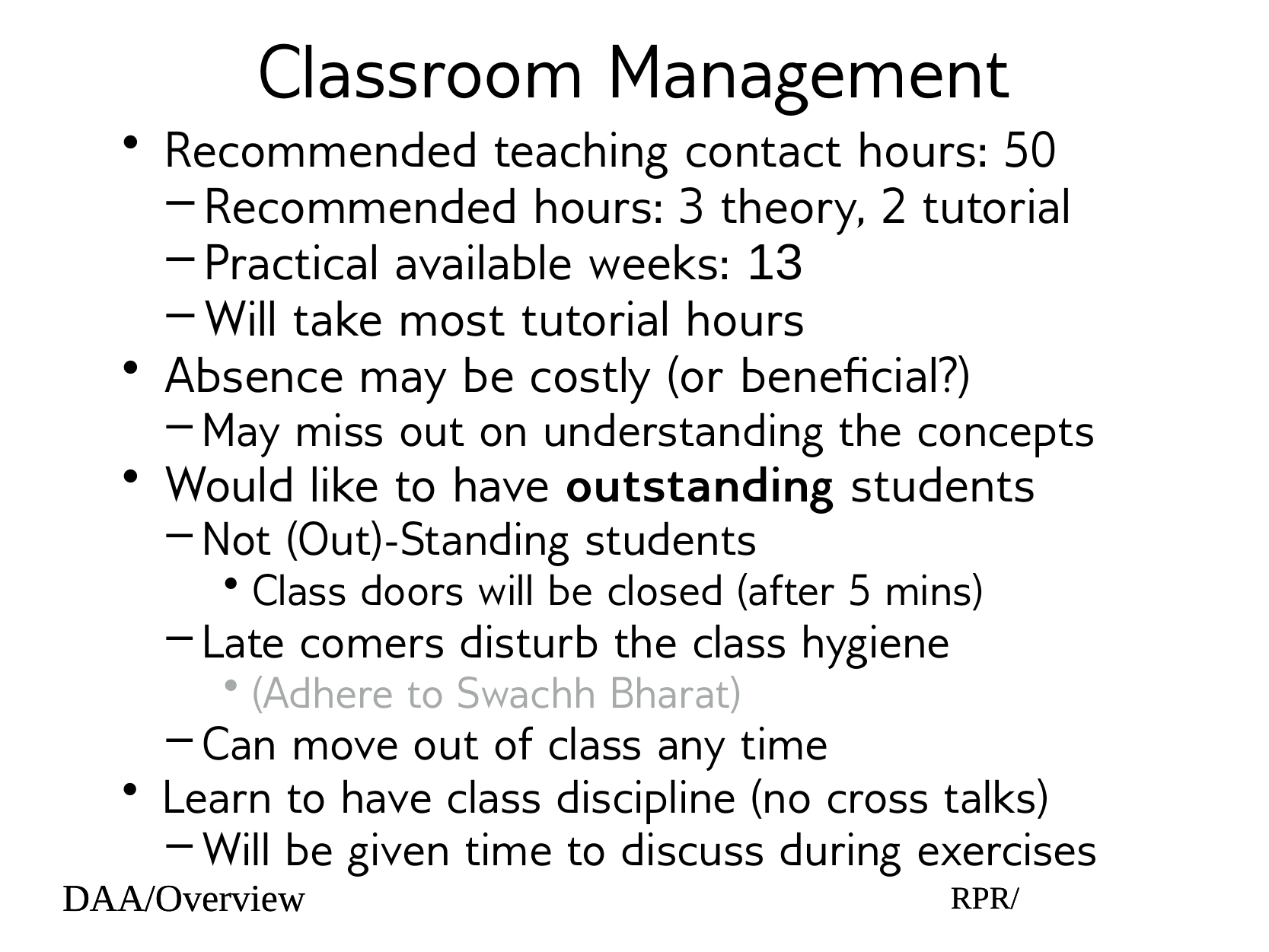

# Classroom Management
Recommended teaching contact hours: 50
Recommended hours: 3 theory, 2 tutorial
Practical available weeks: 13
Will take most tutorial hours
Absence may be costly (or beneficial?)
May miss out on understanding the concepts
Would like to have outstanding students
Not (Out)-Standing students
Class doors will be closed (after 5 mins)
Late comers disturb the class hygiene
(Adhere to Swachh Bharat)
Can move out of class any time
Learn to have class discipline (no cross talks)
Will be given time to discuss during exercises
20
DAA/Overview
RPR/